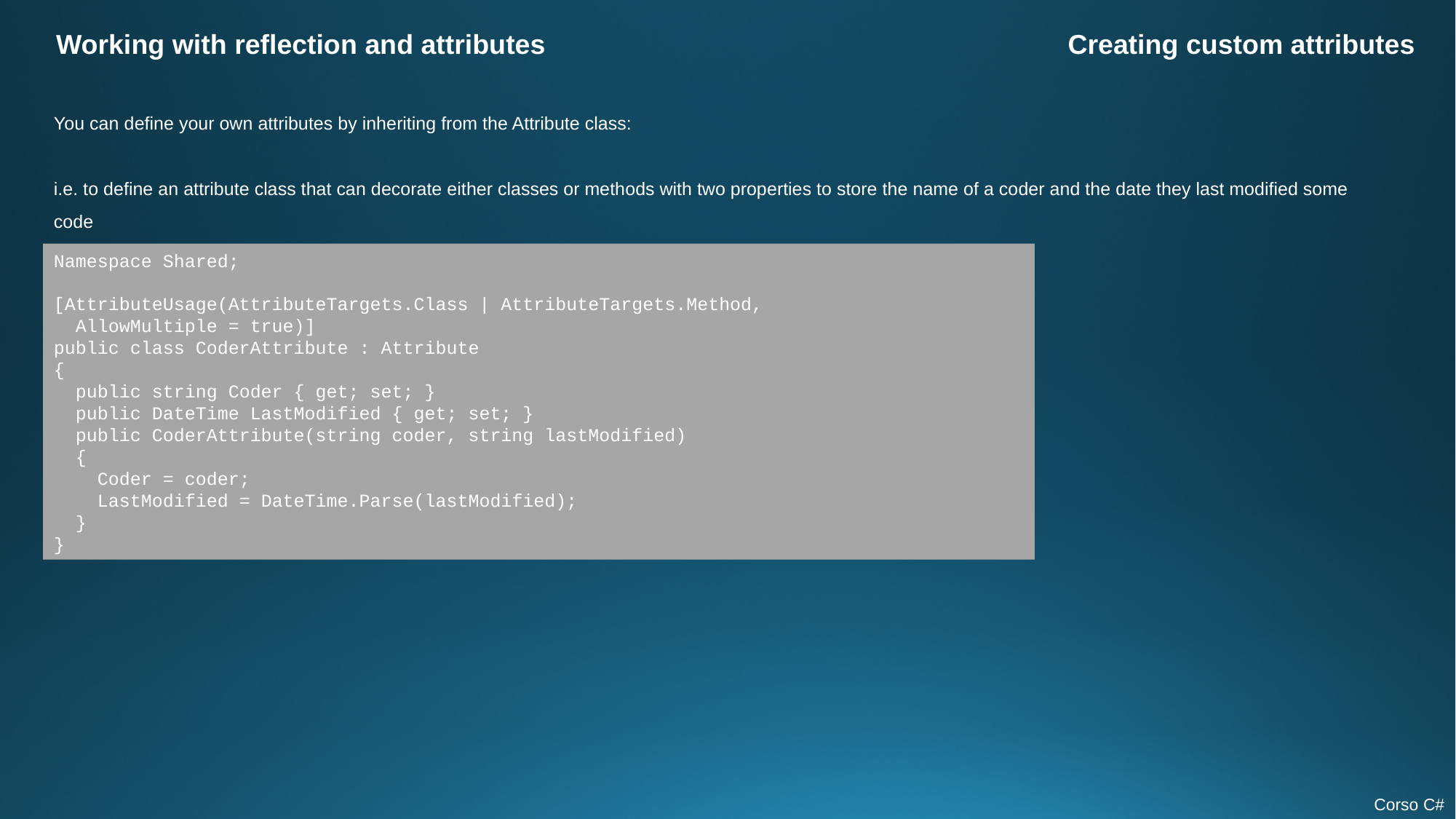

Working with reflection and attributes
Creating custom attributes
You can define your own attributes by inheriting from the Attribute class:

i.e. to define an attribute class that can decorate either classes or methods with two properties to store the name of a coder and the date they last modified some code
Namespace Shared;

[AttributeUsage(AttributeTargets.Class | AttributeTargets.Method,
  AllowMultiple = true)]
public class CoderAttribute : Attribute
{
  public string Coder { get; set; }
  public DateTime LastModified { get; set; }
  public CoderAttribute(string coder, string lastModified)
  {
    Coder = coder;
    LastModified = DateTime.Parse(lastModified);
  }
}
Corso C#